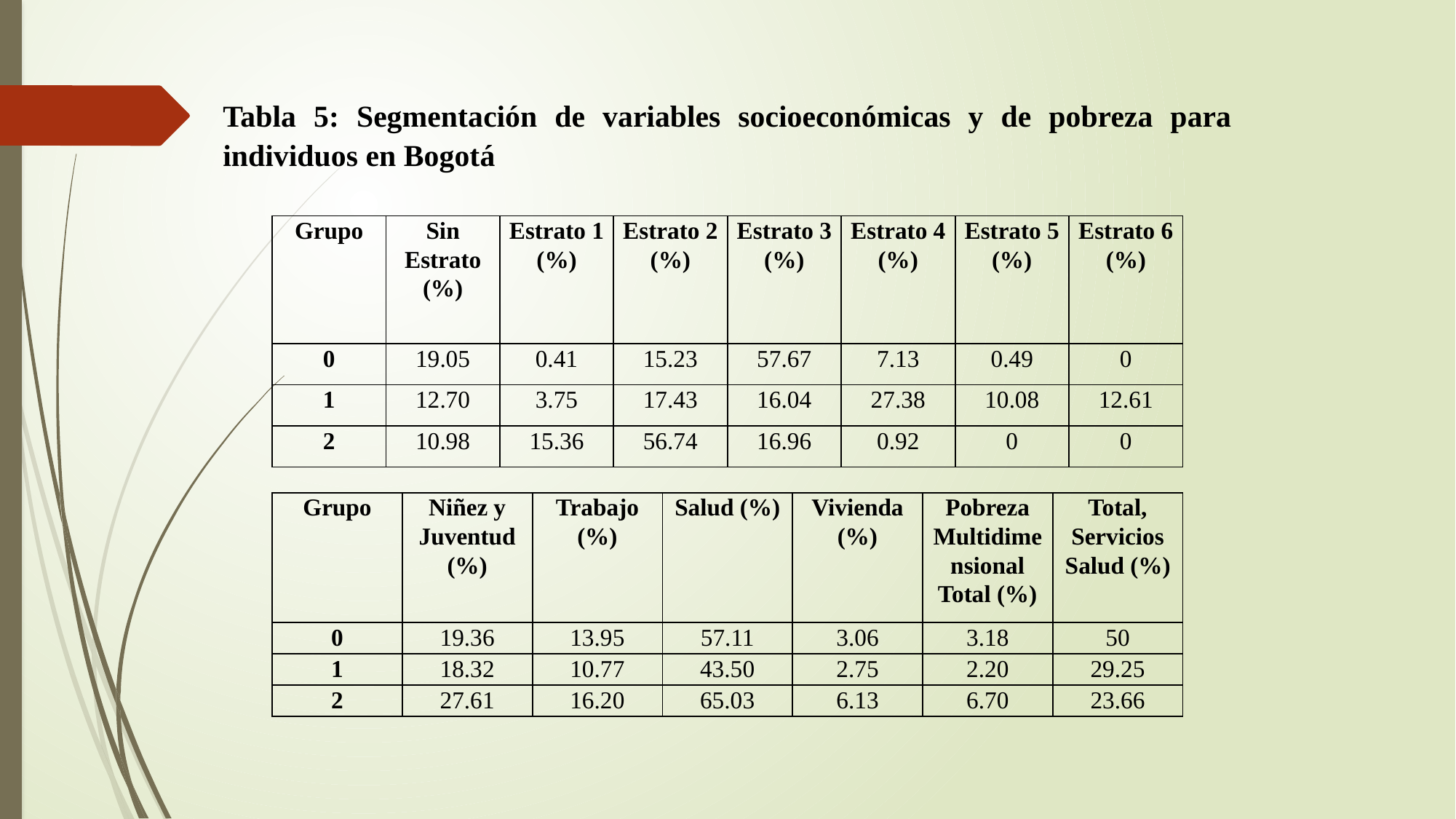

Tabla 5: Segmentación de variables socioeconómicas y de pobreza para individuos en Bogotá
| Grupo | Sin Estrato (%) | Estrato 1 (%) | Estrato 2 (%) | Estrato 3 (%) | Estrato 4 (%) | Estrato 5 (%) | Estrato 6 (%) |
| --- | --- | --- | --- | --- | --- | --- | --- |
| 0 | 19.05 | 0.41 | 15.23 | 57.67 | 7.13 | 0.49 | 0 |
| 1 | 12.70 | 3.75 | 17.43 | 16.04 | 27.38 | 10.08 | 12.61 |
| 2 | 10.98 | 15.36 | 56.74 | 16.96 | 0.92 | 0 | 0 |
| Grupo | Niñez y Juventud (%) | Trabajo (%) | Salud (%) | Vivienda (%) | Pobreza Multidimensional Total (%) | Total, Servicios Salud (%) |
| --- | --- | --- | --- | --- | --- | --- |
| 0 | 19.36 | 13.95 | 57.11 | 3.06 | 3.18 | 50 |
| 1 | 18.32 | 10.77 | 43.50 | 2.75 | 2.20 | 29.25 |
| 2 | 27.61 | 16.20 | 65.03 | 6.13 | 6.70 | 23.66 |